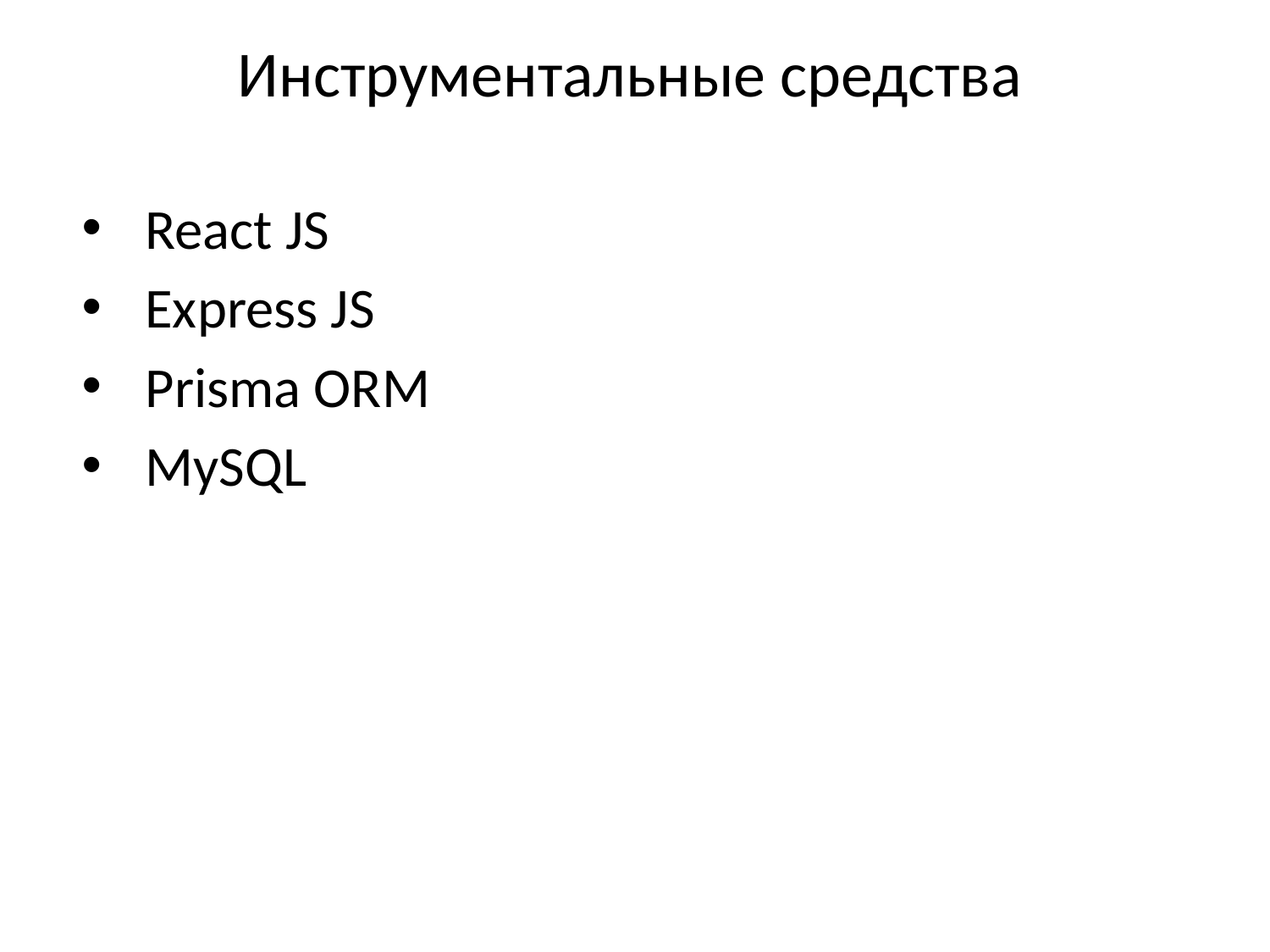

# Инструментальные средства
React JS
Express JS
Prisma ORM
MySQL